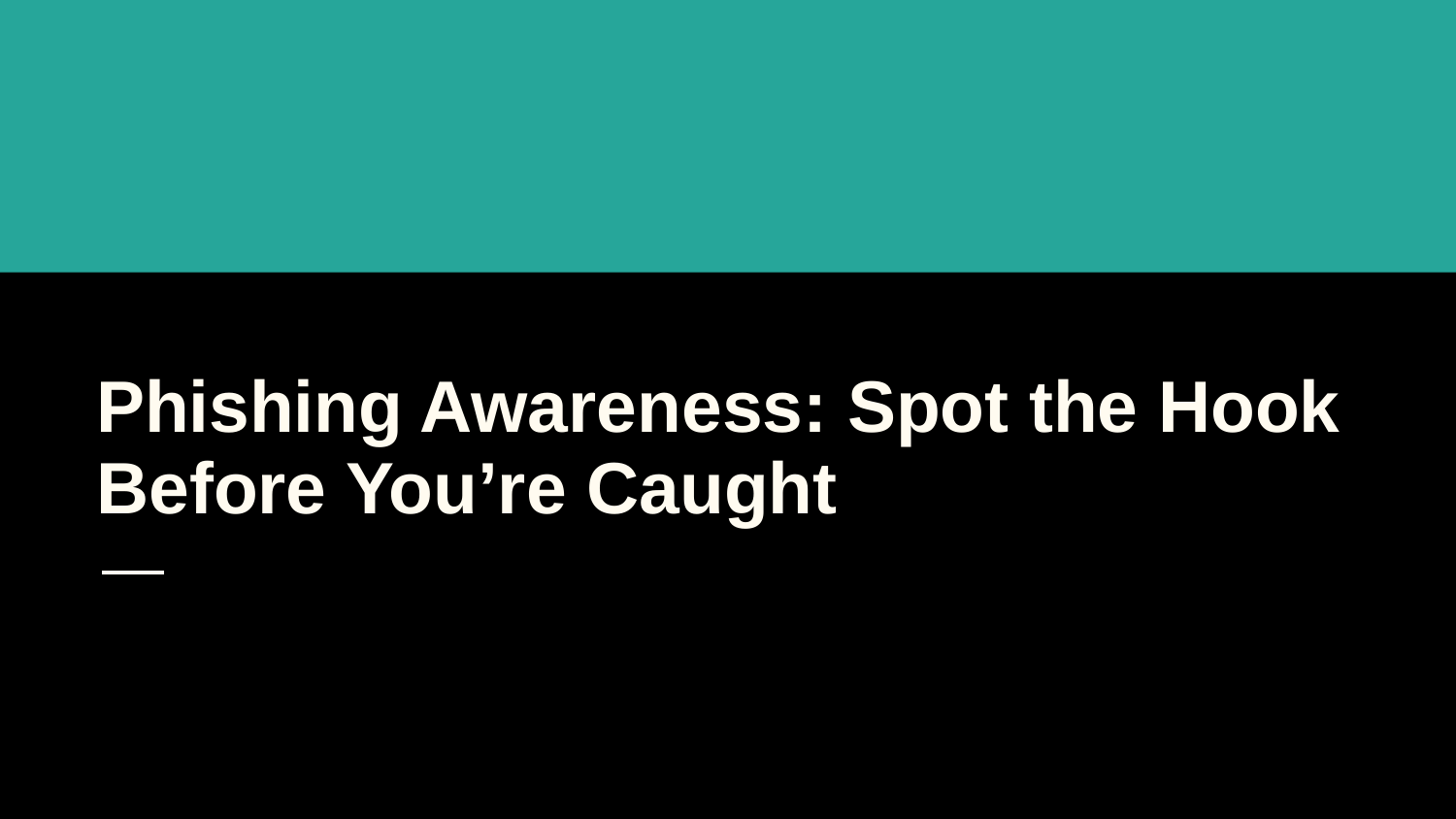

# Phishing Awareness: Spot the Hook Before You’re Caught